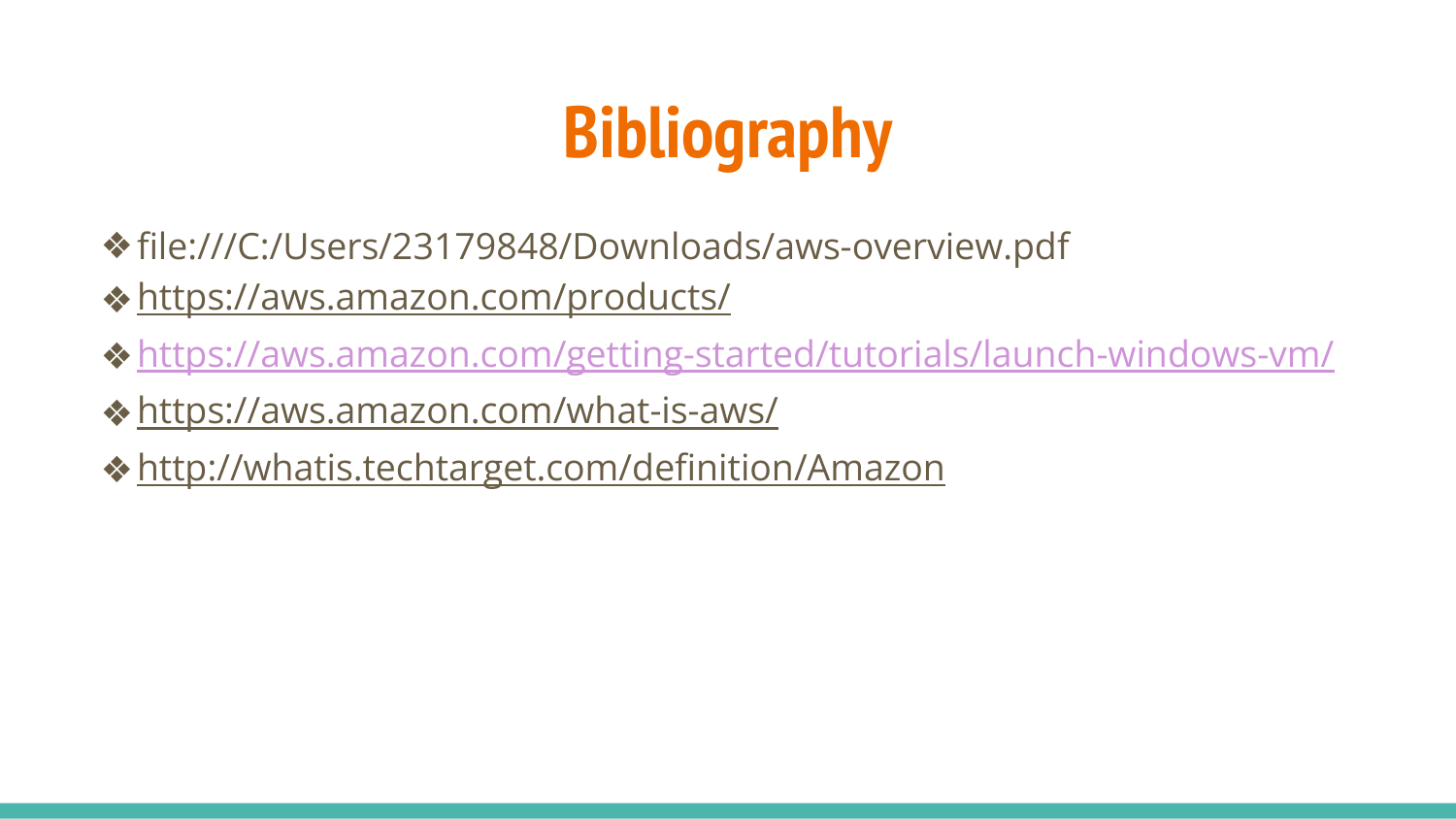

# Bibliography
file:///C:/Users/23179848/Downloads/aws-overview.pdf
https://aws.amazon.com/products/
https://aws.amazon.com/getting-started/tutorials/launch-windows-vm/
https://aws.amazon.com/what-is-aws/
http://whatis.techtarget.com/definition/Amazon